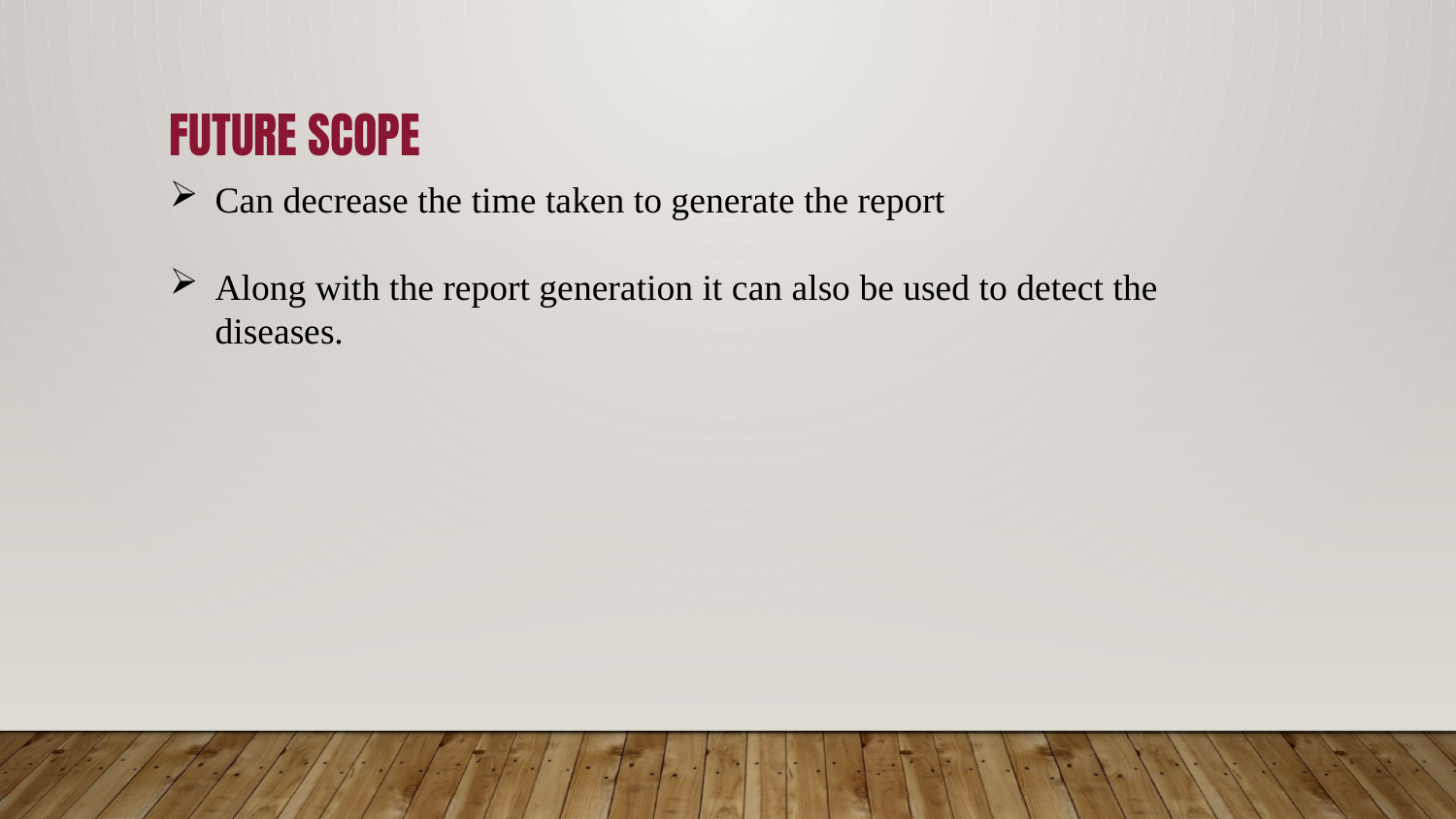

FUTURE SCOPE
Can decrease the time taken to generate the report

Along with the report generation it can also be used to detect the diseases.